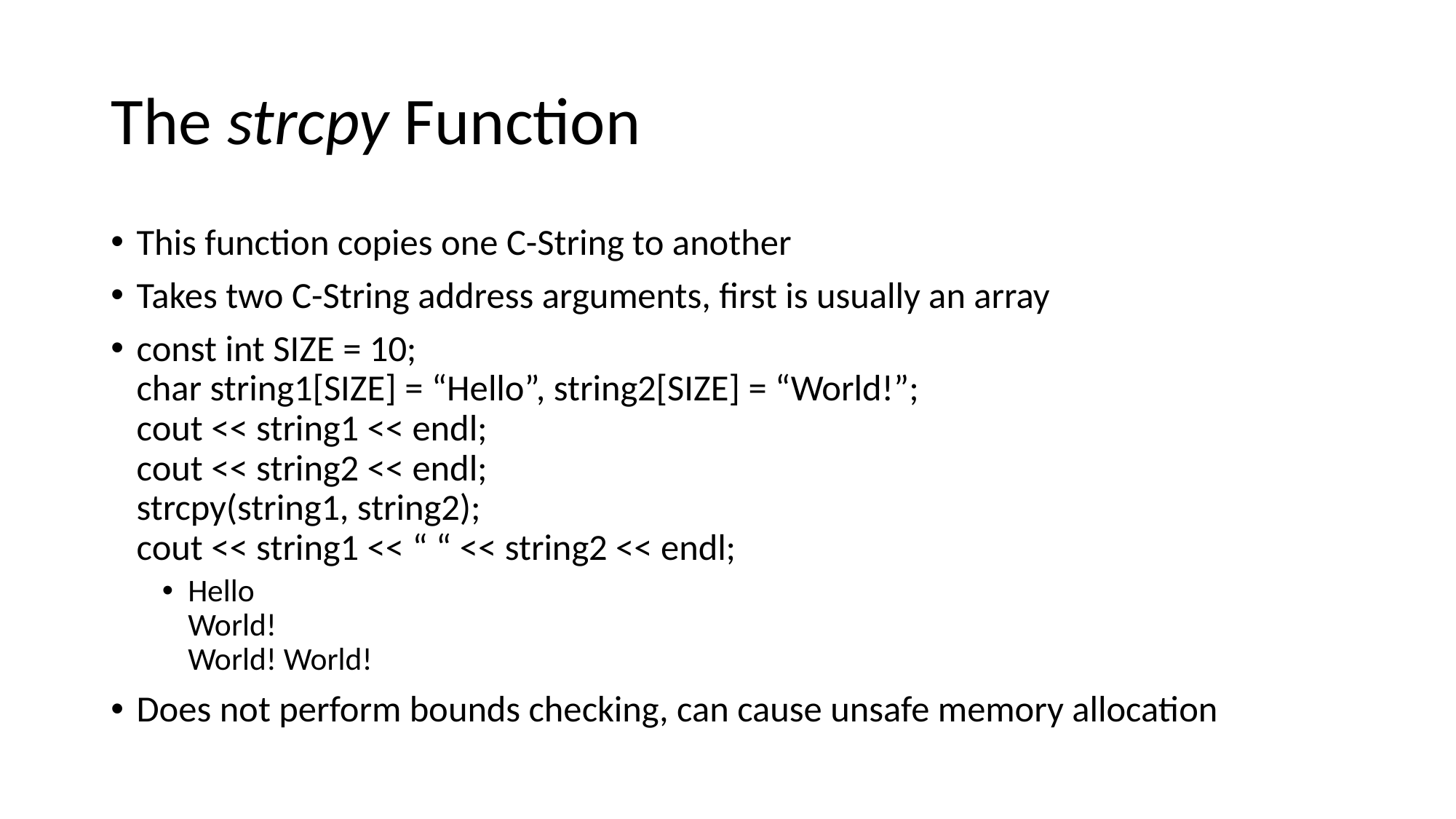

# The strcpy Function
This function copies one C-String to another
Takes two C-String address arguments, first is usually an array
const int SIZE = 10;
char string1[SIZE] = “Hello”, string2[SIZE] = “World!”;
cout << string1 << endl;
cout << string2 << endl;
strcpy(string1, string2);
cout << string1 << “ “ << string2 << endl;
Hello
World!
World! World!
Does not perform bounds checking, can cause unsafe memory allocation